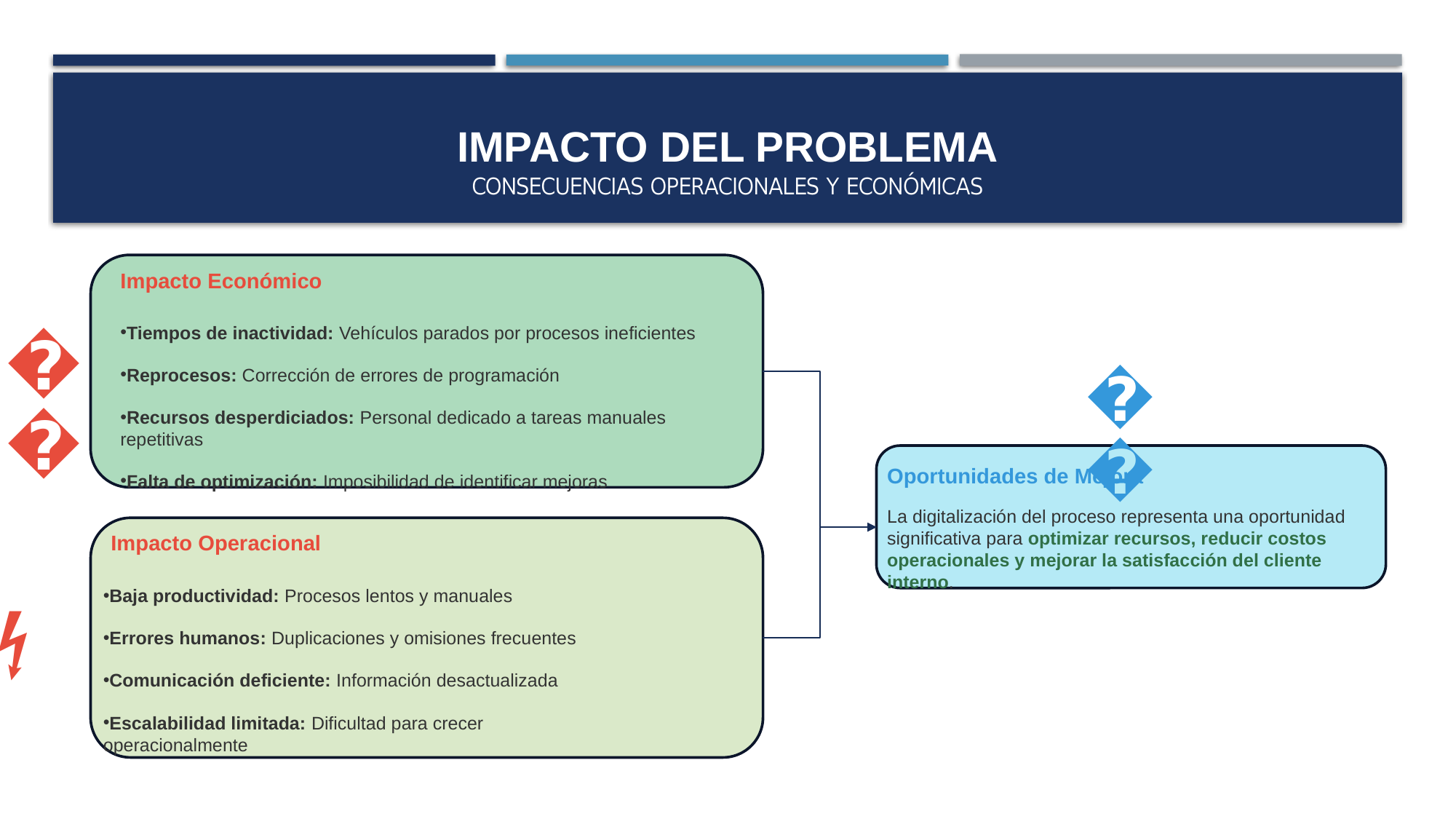

# Impacto del Problema Consecuencias Operacionales y Económicas

Impacto Económico
Tiempos de inactividad: Vehículos parados por procesos ineficientes
Reprocesos: Corrección de errores de programación
Recursos desperdiciados: Personal dedicado a tareas manuales repetitivas
Falta de optimización: Imposibilidad de identificar mejoras
💰
📈

Oportunidades de Mejora
La digitalización del proceso representa una oportunidad significativa para optimizar recursos, reducir costos operacionales y mejorar la satisfacción del cliente interno.

 Impacto Operacional
Baja productividad: Procesos lentos y manuales
Errores humanos: Duplicaciones y omisiones frecuentes
Comunicación deficiente: Información desactualizada
Escalabilidad limitada: Dificultad para crecer operacionalmente
⚡